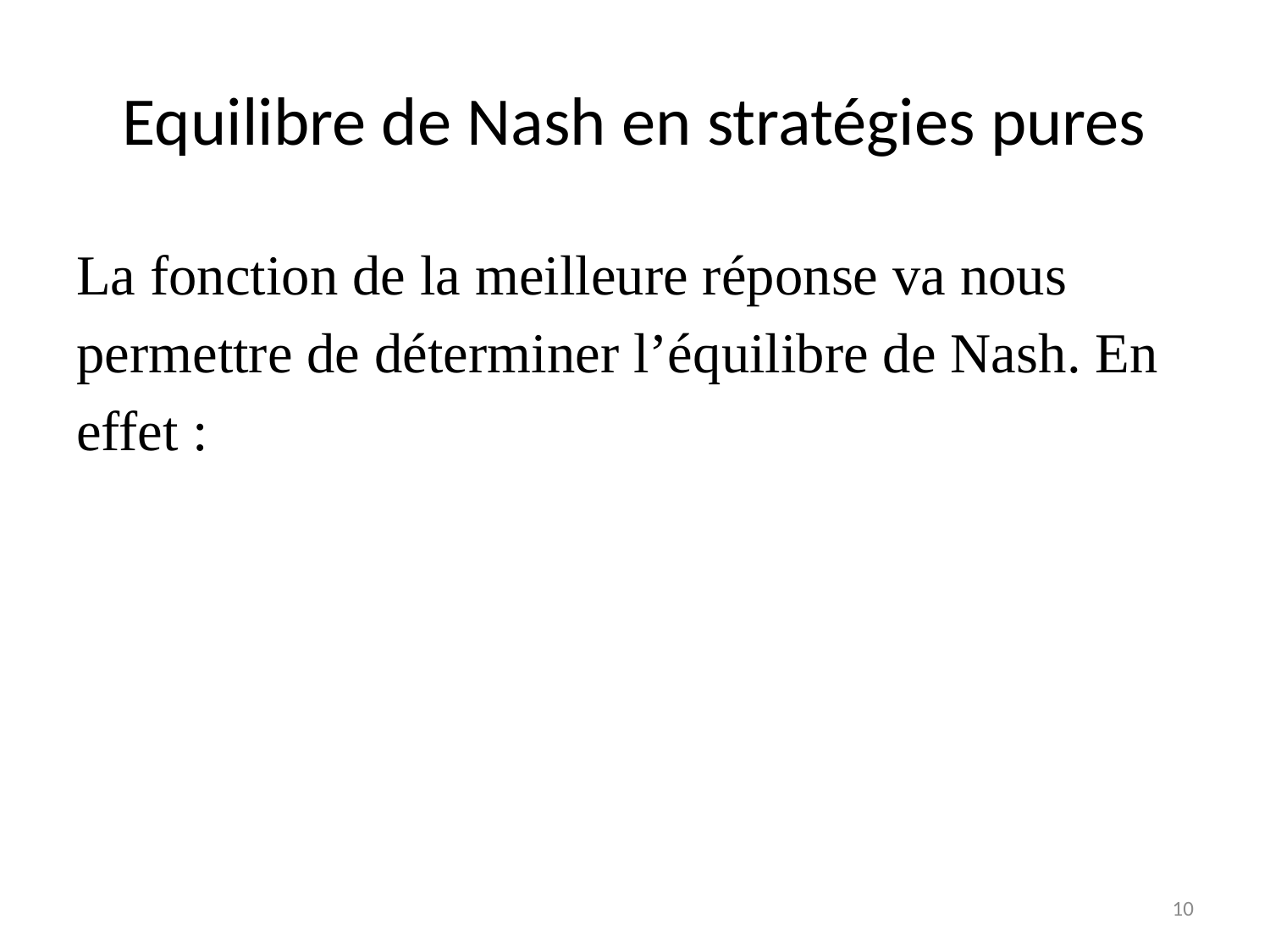

# Equilibre de Nash en stratégies pures
La fonction de la meilleure réponse va nous permettre de déterminer l’équilibre de Nash. En effet :
10